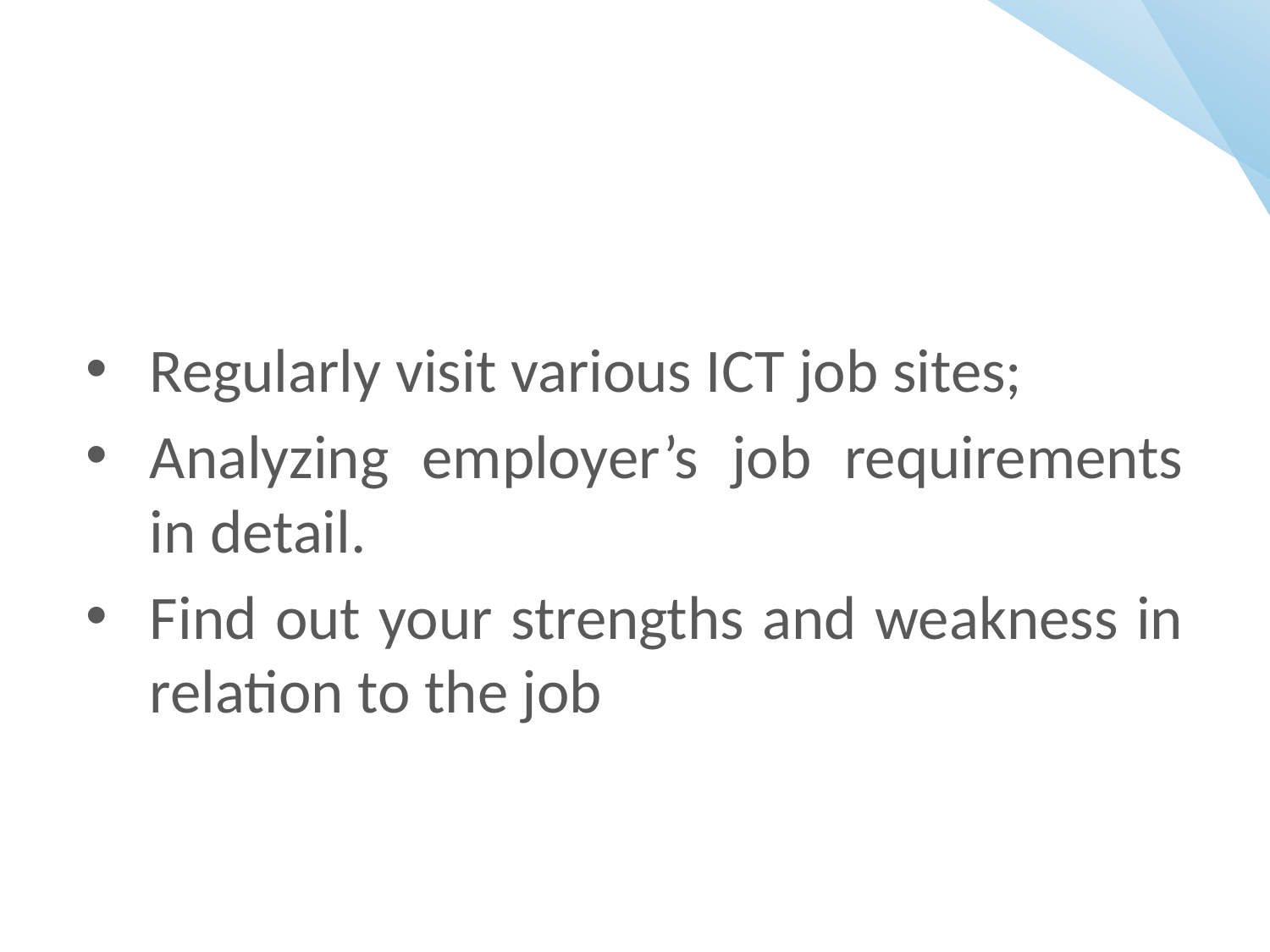

# ICT Jobs in Bangladesh

Regularly visit various ICT job sites;
Analyzing employer’s job requirements in detail.
Find out your strengths and weakness in relation to the job